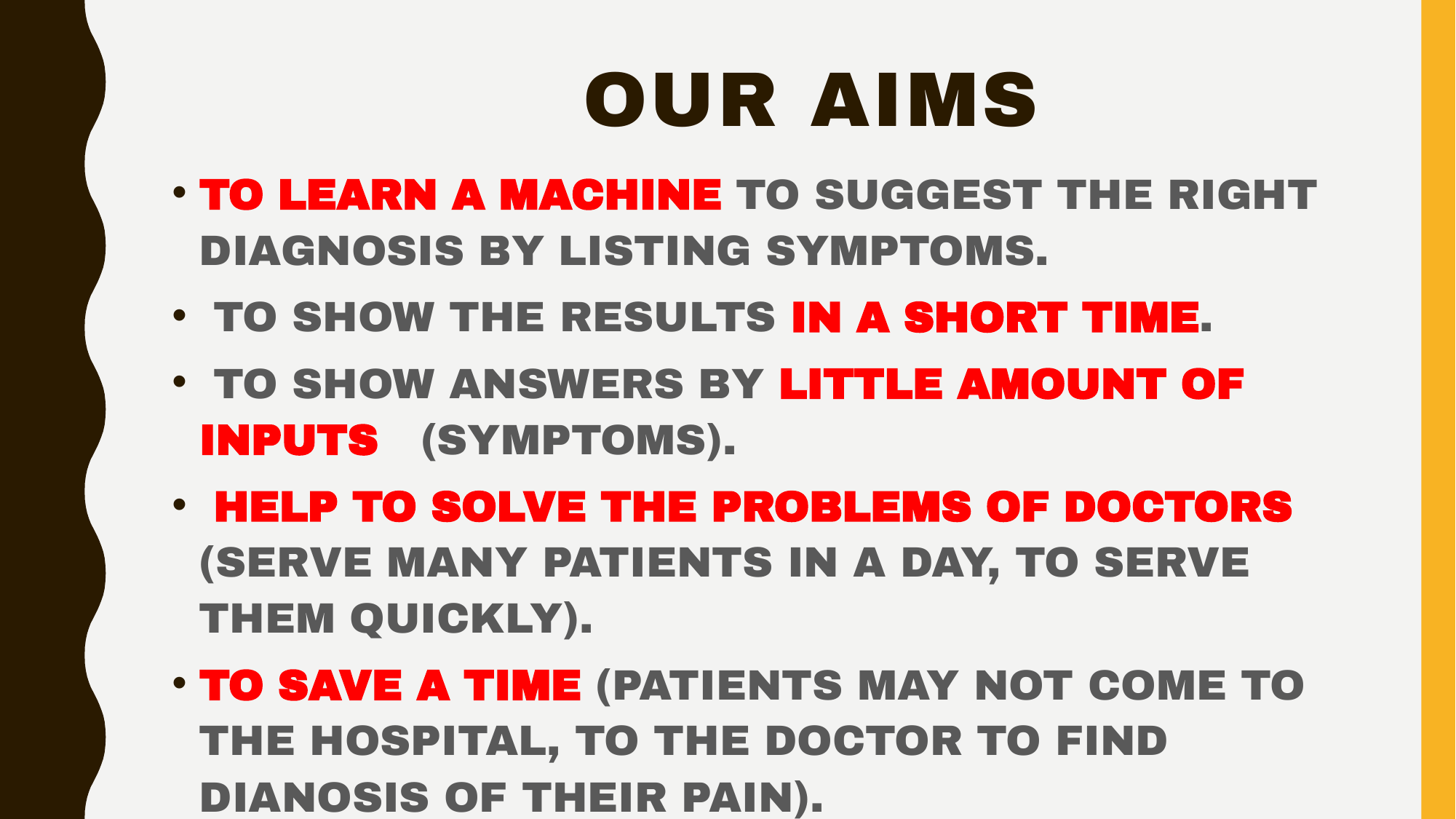

# Our AIMs
TO LEARN A MACHINE TO SUGGEST THE RIGHT DIAGNOSIS BY LISTING SYMPTOMS.
 TO SHOW THE RESULTS IN A SHORT TIME.
 TO SHOW ANSWERS BY LITTLE AMOUNT OF INPUTS   (SYMPTOMS).
 HELP TO SOLVE THE PROBLEMS OF DOCTORS (SERVE MANY PATIENTS IN A DAY, TO SERVE THEM QUICKLY).
TO SAVE A TIME (PATIENTS MAY NOT COME TO THE HOSPITAL, TO THE DOCTOR TO FIND DIANOSIS OF THEIR PAIN).